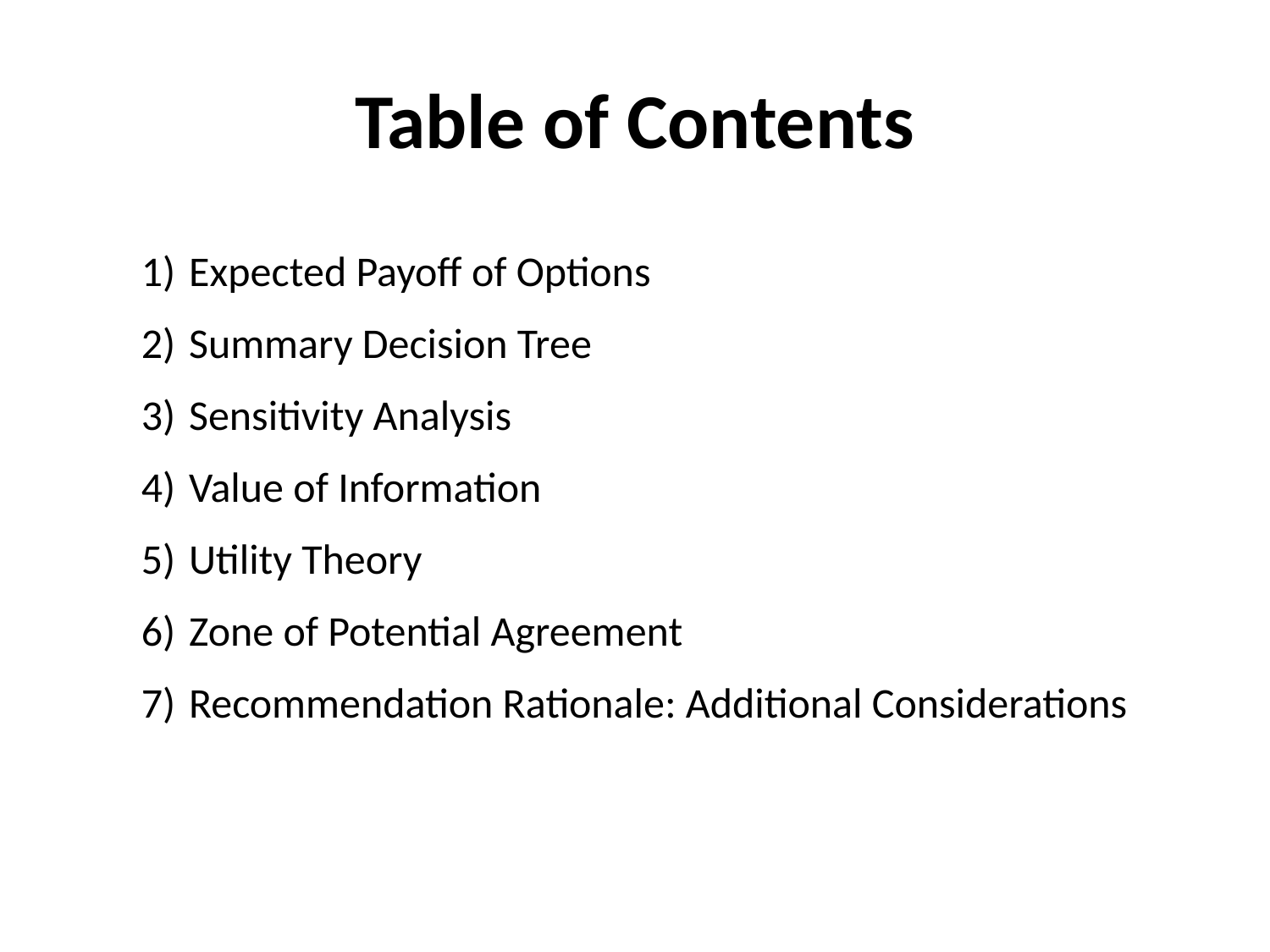

# Table of Contents
Expected Payoff of Options
Summary Decision Tree
Sensitivity Analysis
Value of Information
Utility Theory
Zone of Potential Agreement
Recommendation Rationale: Additional Considerations